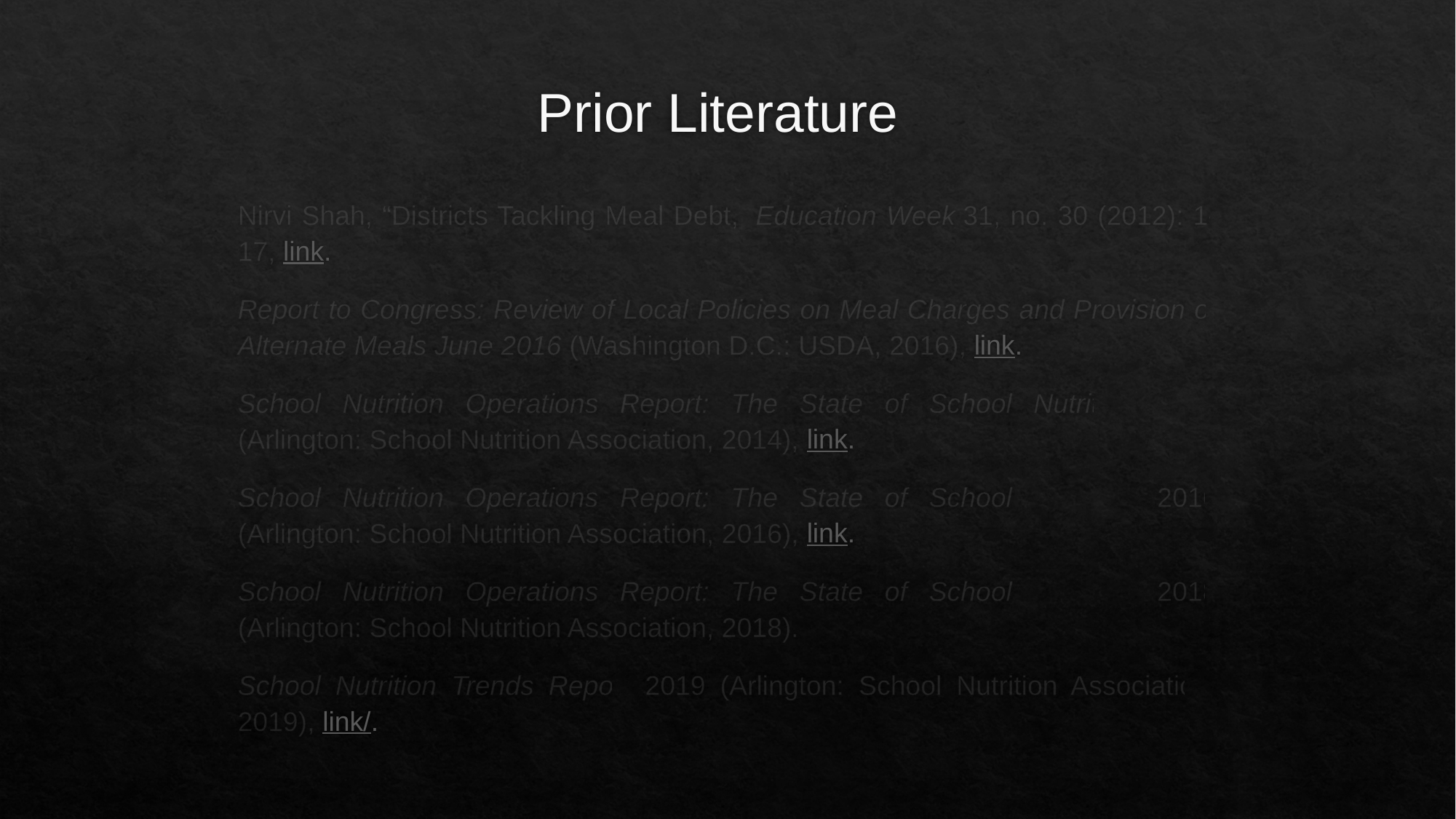

# Prior Literature
Nirvi Shah, “Districts Tackling Meal Debt,” Education Week 31, no. 30 (2012): 1-17, link.

Report to Congress: Review of Local Policies on Meal Charges and Provision of Alternate Meals June 2016 (Washington D.C.: USDA, 2016), link.

School Nutrition Operations Report: The State of School Nutrition 2014 (Arlington: School Nutrition Association, 2014), link.

School Nutrition Operations Report: The State of School Nutrition 2016 (Arlington: School Nutrition Association, 2016), link.

School Nutrition Operations Report: The State of School Nutrition 2018 (Arlington: School Nutrition Association, 2018).

School Nutrition Trends Report 2019 (Arlington: School Nutrition Association, 2019), link/.